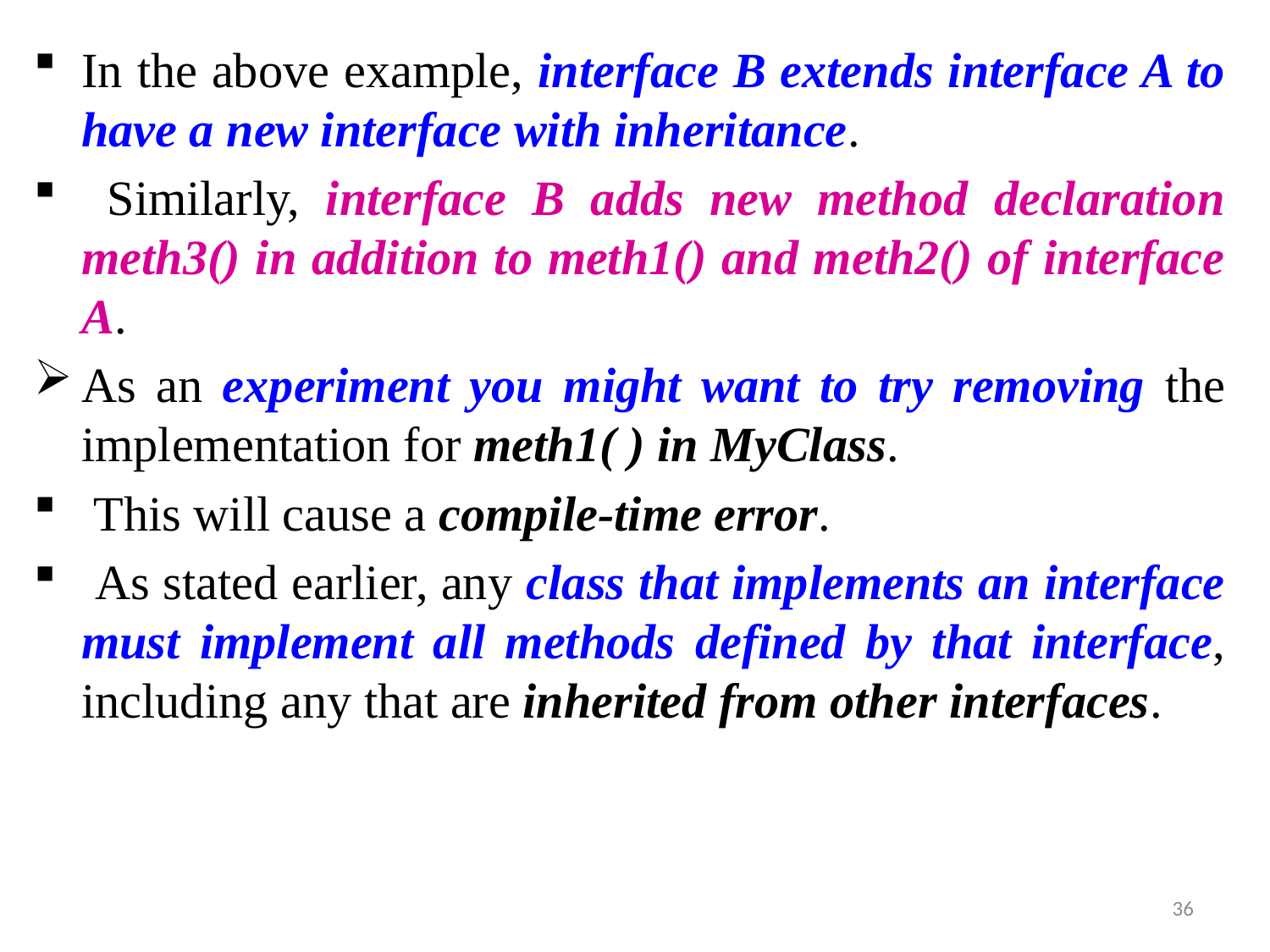

In the above example, interface B extends interface A to have a new interface with inheritance.
 Similarly, interface B adds new method declaration meth3() in addition to meth1() and meth2() of interface A.
As an experiment you might want to try removing the implementation for meth1( ) in MyClass.
 This will cause a compile-time error.
 As stated earlier, any class that implements an interface must implement all methods defined by that interface, including any that are inherited from other interfaces.

36